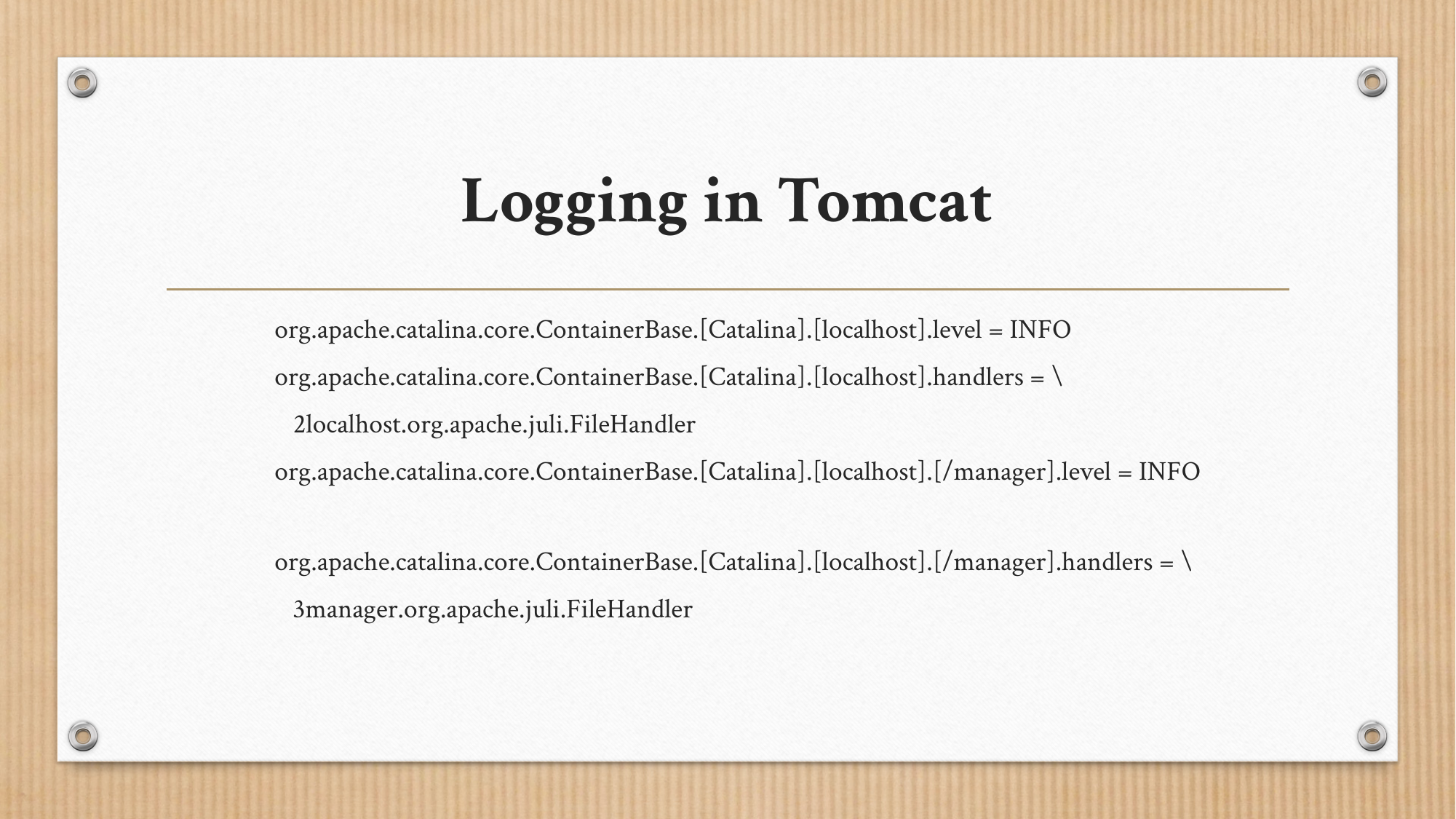

# Logging in Tomcat
org.apache.catalina.core.ContainerBase.[Catalina].[localhost].level = INFO
org.apache.catalina.core.ContainerBase.[Catalina].[localhost].handlers = \
   2localhost.org.apache.juli.FileHandler
org.apache.catalina.core.ContainerBase.[Catalina].[localhost].[/manager].level = INFO

org.apache.catalina.core.ContainerBase.[Catalina].[localhost].[/manager].handlers = \
   3manager.org.apache.juli.FileHandler